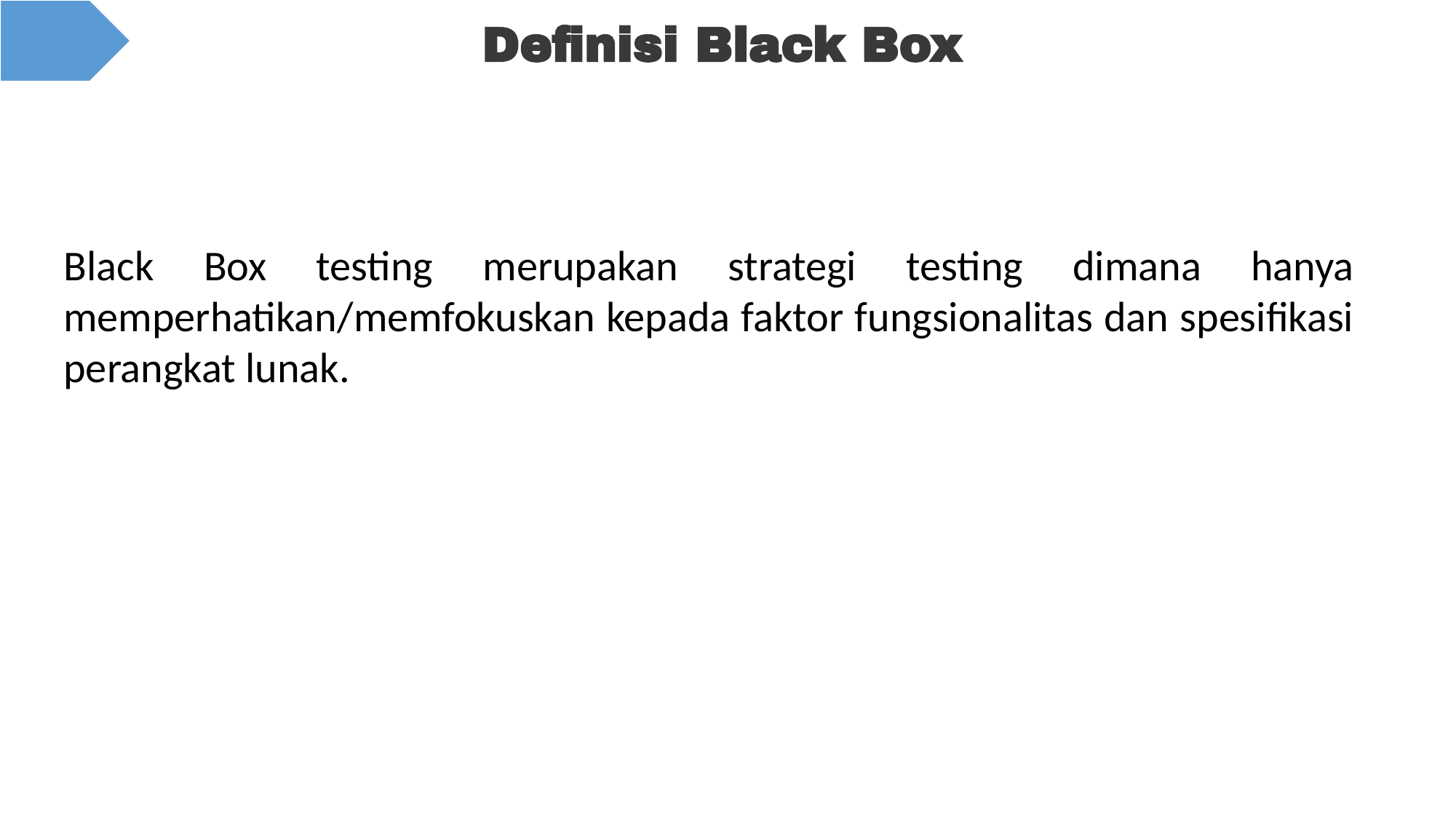

# Definisi Black Box
Black Box testing merupakan strategi testing dimana hanya memperhatikan/memfokuskan kepada faktor fungsionalitas dan spesifikasi perangkat lunak.